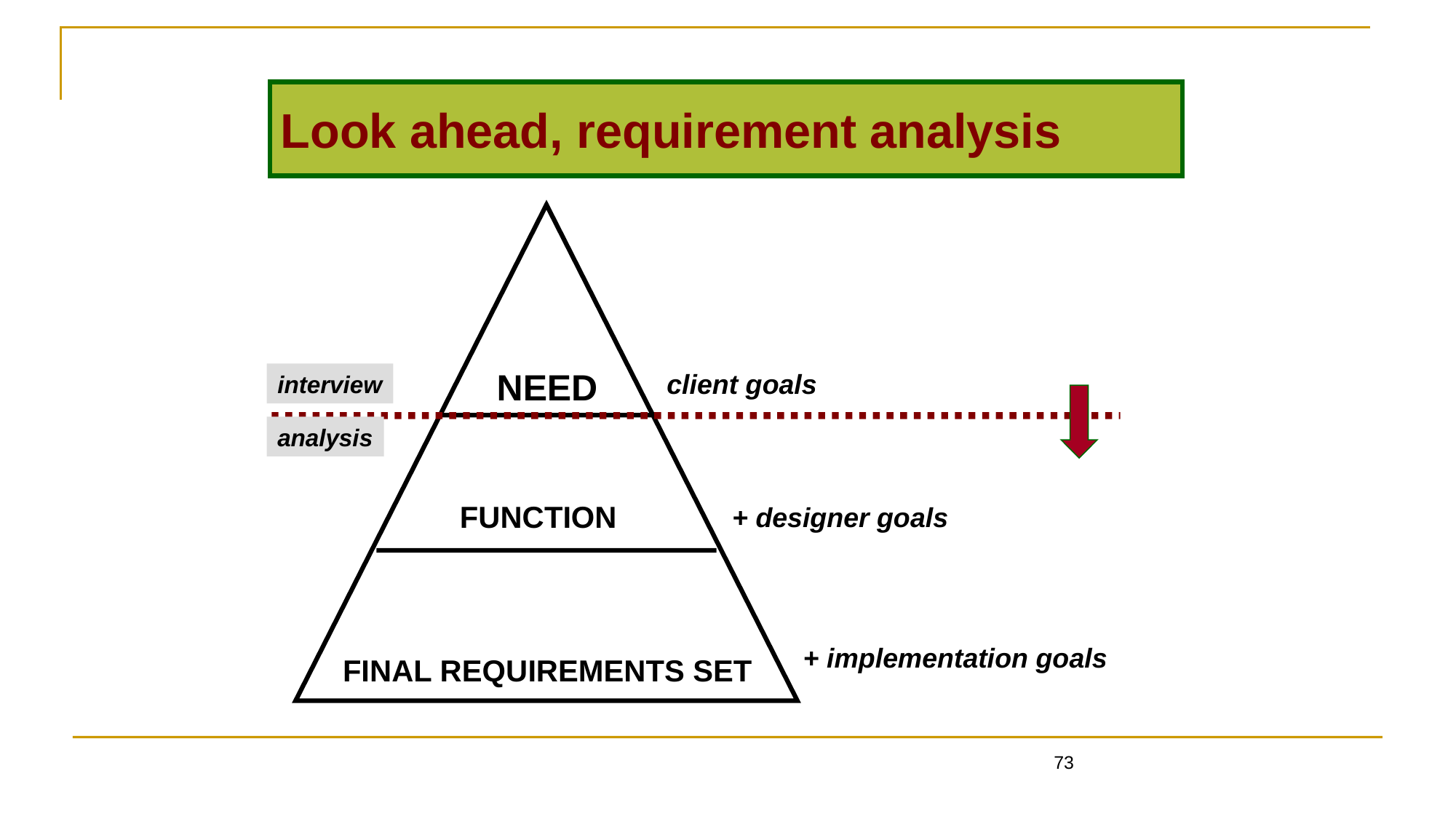

73
Look ahead, requirement analysis

NEED
FUNCTION
FINAL REQUIREMENTS SET
client goals
interview
analysis

+ designer goals
+ implementation goals